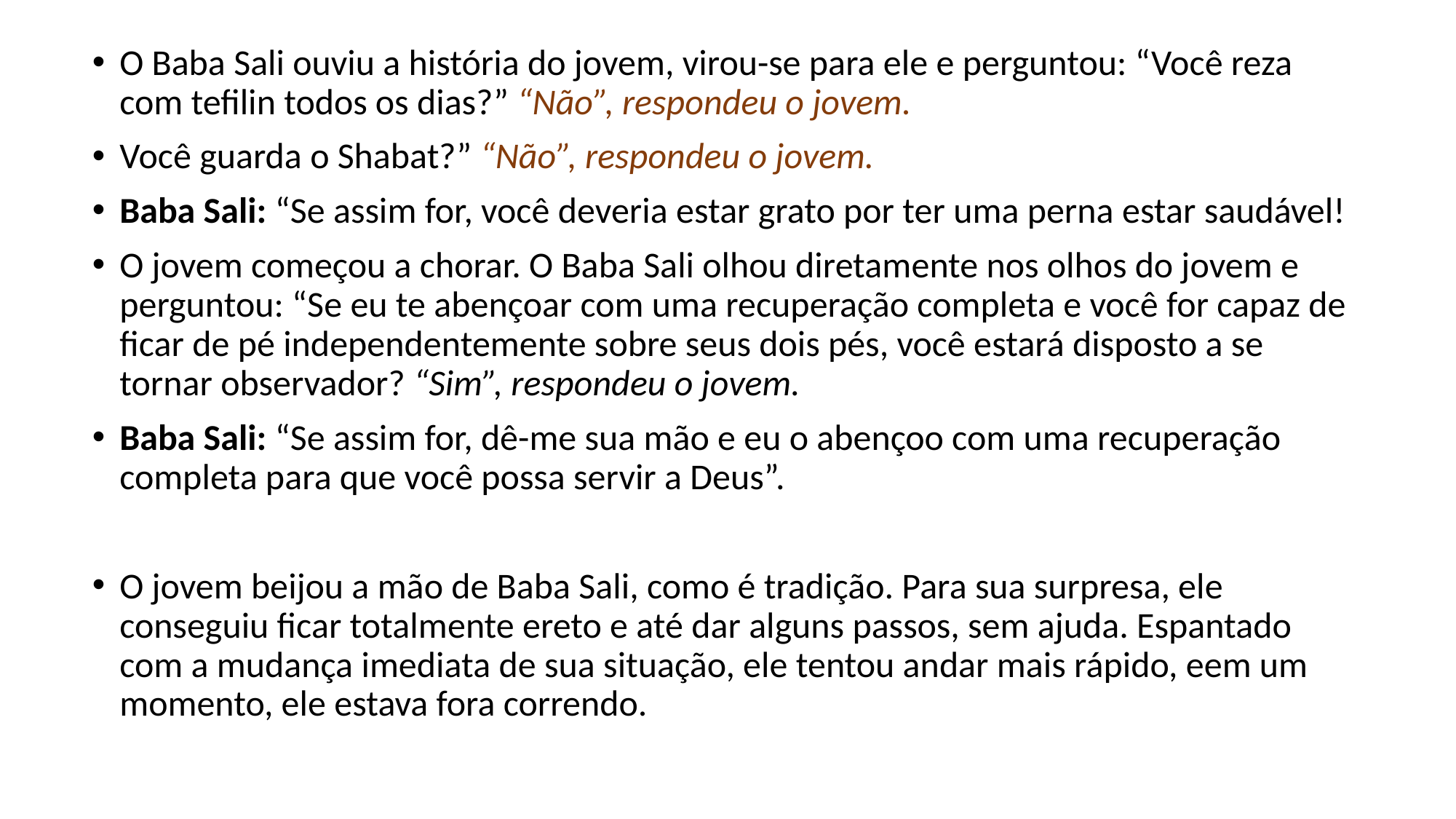

O Baba Sali ouviu a história do jovem, virou-se para ele e perguntou: “Você reza com tefilin todos os dias?” “Não”, respondeu o jovem.
Você guarda o Shabat?” “Não”, respondeu o jovem.
Baba Sali: “Se assim for, você deveria estar grato por ter uma perna estar saudável!
O jovem começou a chorar. O Baba Sali olhou diretamente nos olhos do jovem e perguntou: “Se eu te abençoar com uma recuperação completa e você for capaz de ficar de pé independentemente sobre seus dois pés, você estará disposto a se tornar observador? “Sim”, respondeu o jovem.
Baba Sali: “Se assim for, dê-me sua mão e eu o abençoo com uma recuperação completa para que você possa servir a Deus”.

O jovem beijou a mão de Baba Sali, como é tradição. Para sua surpresa, ele conseguiu ficar totalmente ereto e até dar alguns passos, sem ajuda. Espantado com a mudança imediata de sua situação, ele tentou andar mais rápido, eem um momento, ele estava fora correndo.